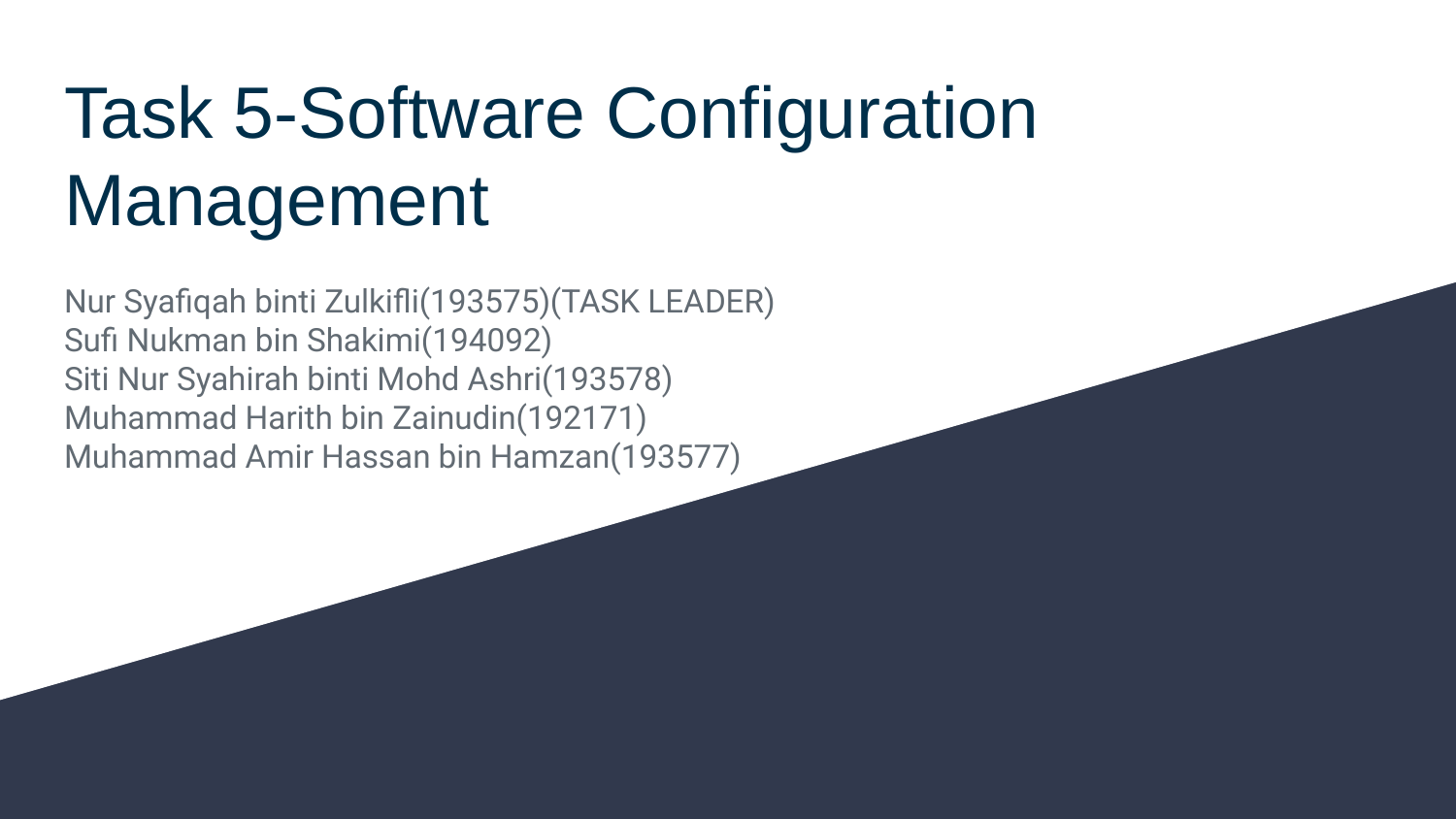

# Task 5-Software Configuration Management
Nur Syafiqah binti Zulkifli(193575)(TASK LEADER)
Sufi Nukman bin Shakimi(194092)
Siti Nur Syahirah binti Mohd Ashri(193578)
Muhammad Harith bin Zainudin(192171)
Muhammad Amir Hassan bin Hamzan(193577)